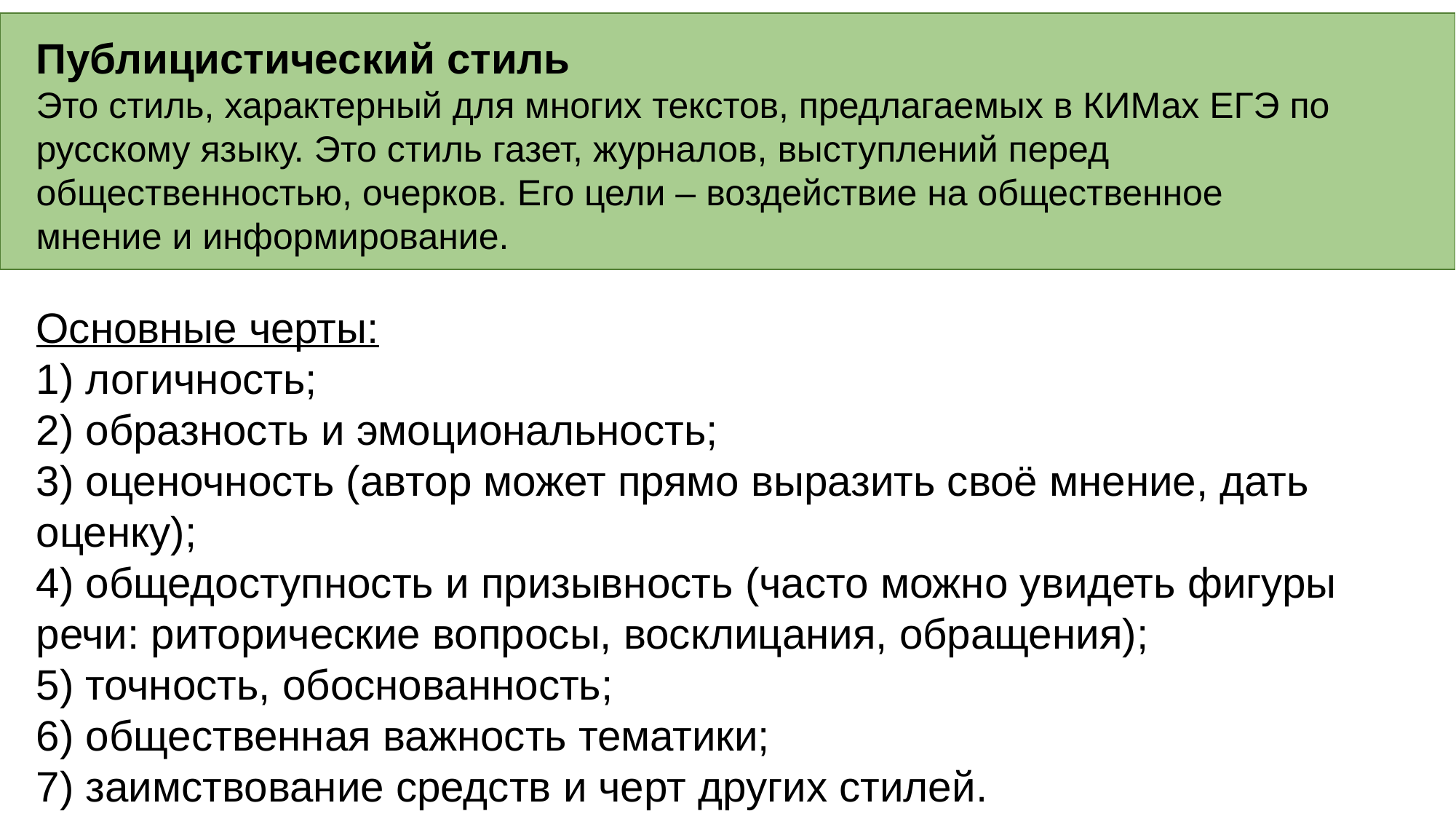

Публицистический стиль
Это стиль, характерный для многих текстов, предлагаемых в КИМах ЕГЭ по русскому языку. Это стиль газет, журналов, выступлений перед общественностью, очерков. Его цели – воздействие на общественное мнение и информирование.

Основные черты:
1) логичность;
2) образность и эмоциональность;
3) оценочность (автор может прямо выразить своё мнение, дать оценку);
4) общедоступность и призывность (часто можно увидеть фигуры речи: риторические вопросы, восклицания, обращения);
5) точность, обоснованность;
6) общественная важность тематики;
7) заимствование средств и черт других стилей.